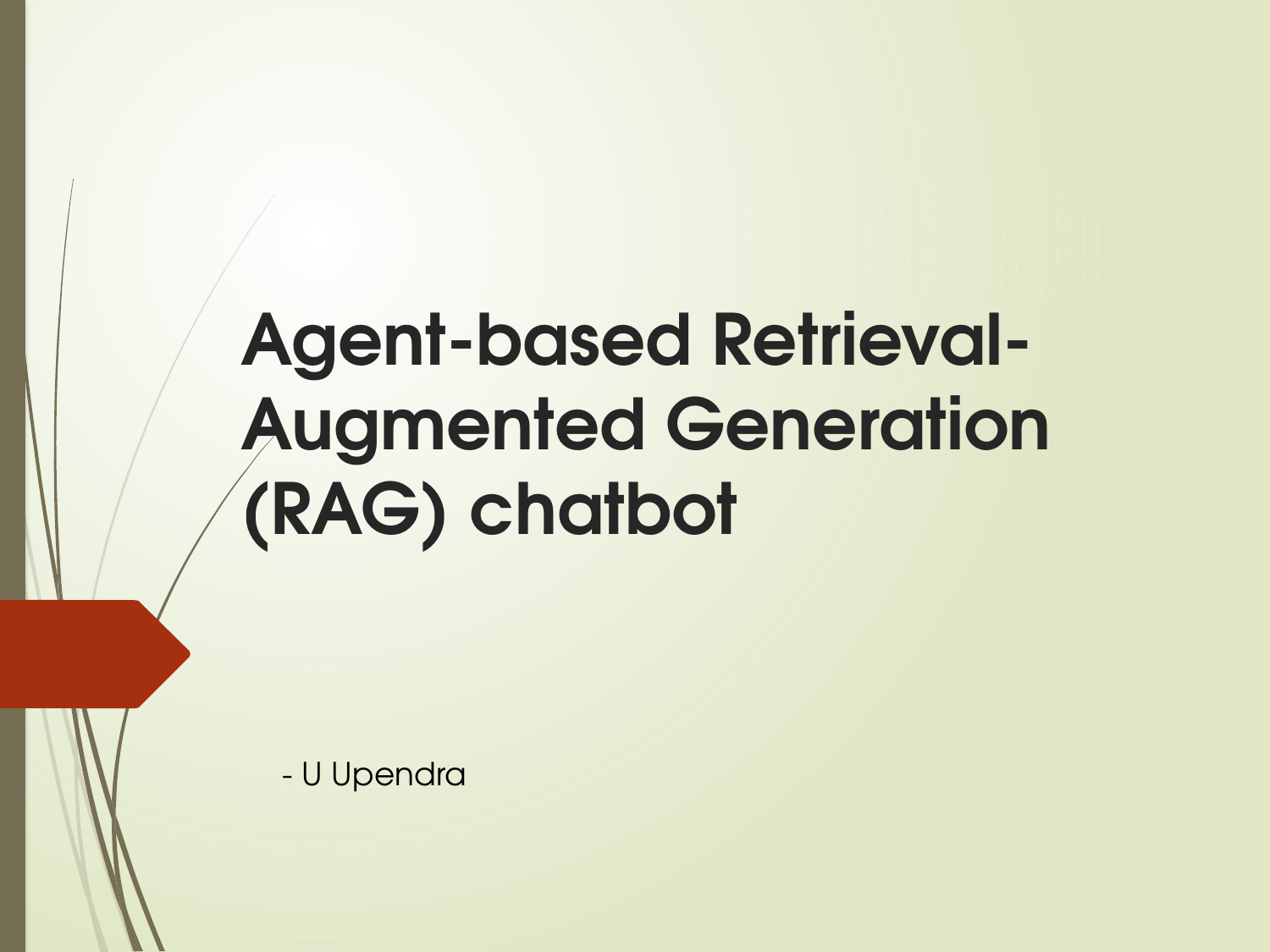

# Agent-based Retrieval-Augmented Generation (RAG) chatbot
- U Upendra